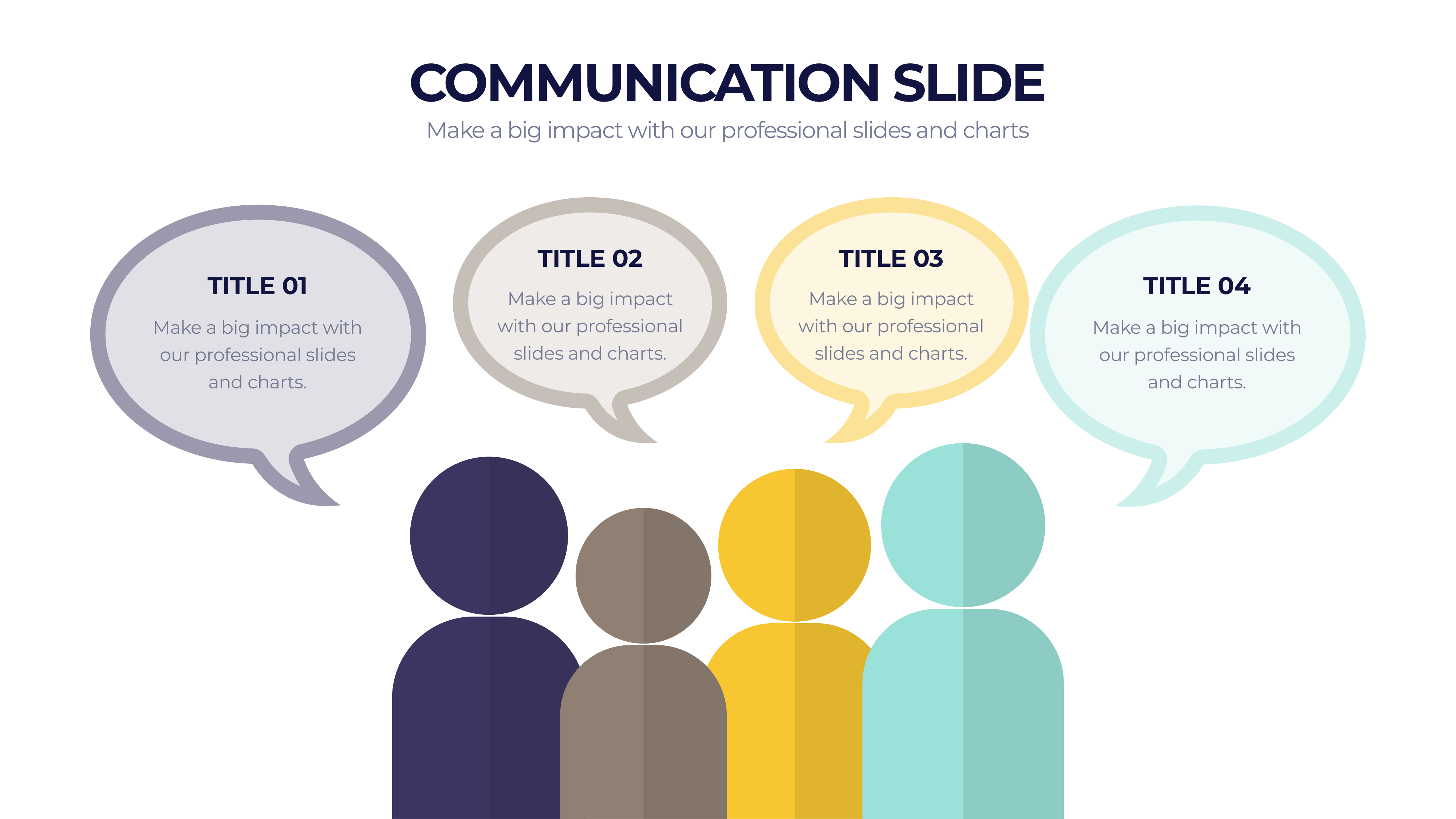

COMMUNICATION SLIDE
Make a big impact with our professional slides and charts

TITLE 02
TITLE 03
TITLE 01
TITLE 04
Make a big impact with our professional slides and charts.
Make a big impact with our professional slides and charts.
Make a big impact with our professional slides and charts.
Make a big impact with our professional slides and charts.